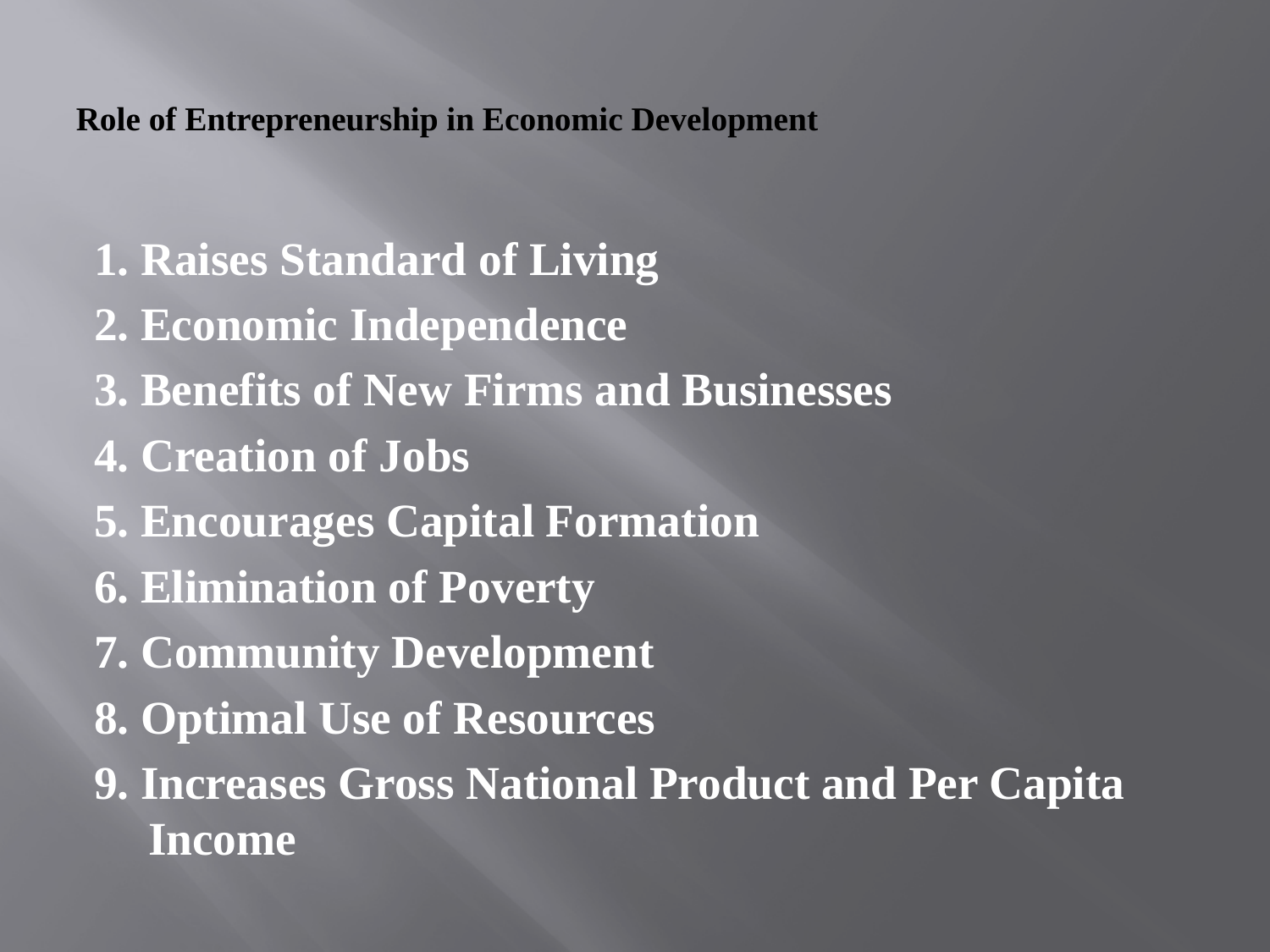

# Role of Entrepreneurship in Economic Development
1. Raises Standard of Living
2. Economic Independence
3. Benefits of New Firms and Businesses
4. Creation of Jobs
5. Encourages Capital Formation
6. Elimination of Poverty
7. Community Development
8. Optimal Use of Resources
9. Increases Gross National Product and Per Capita Income